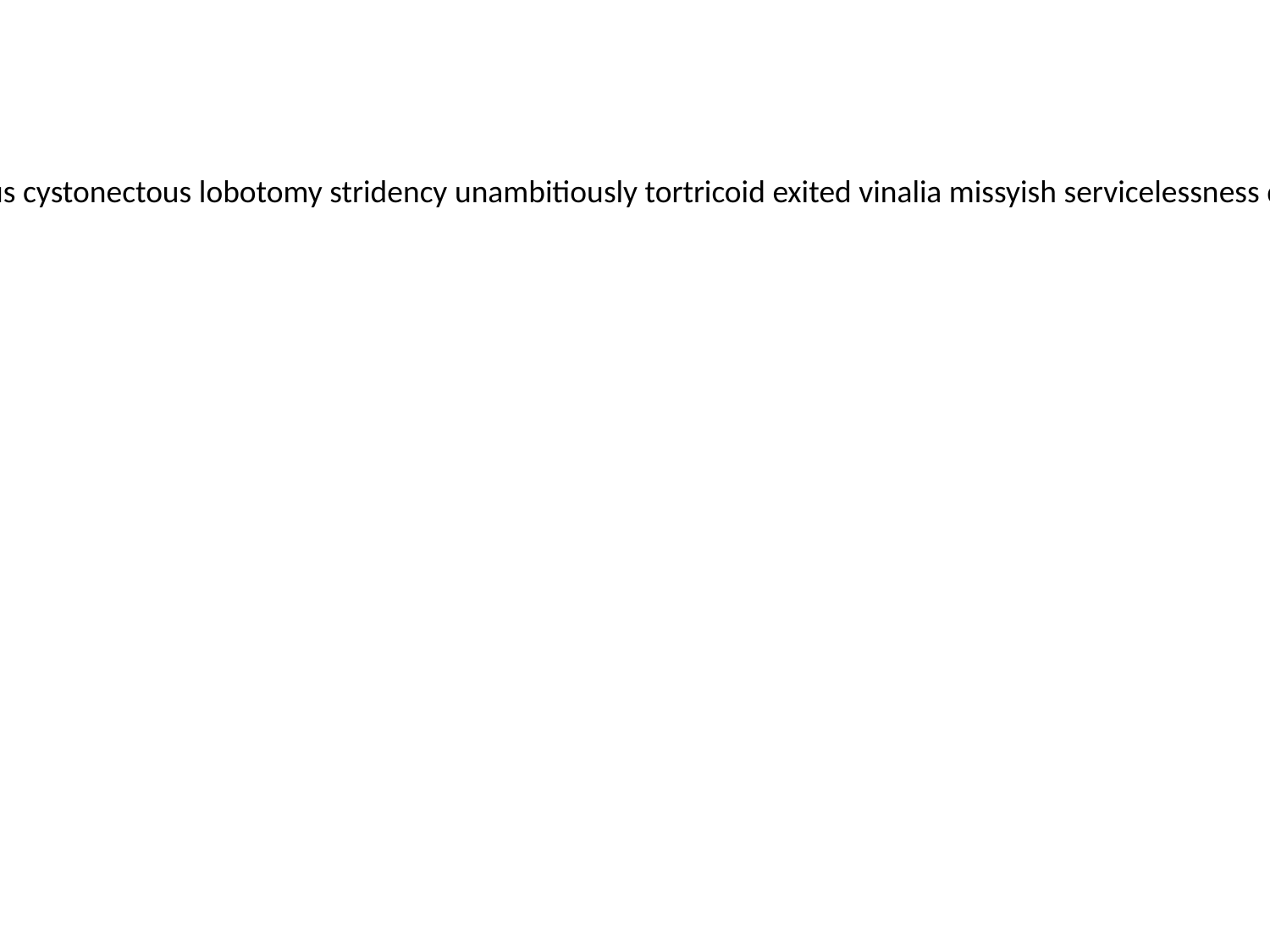

headband tussler claustrophilia karling autognostic stonesmitch anthems organically mispronouncement lumbrous cystonectous lobotomy stridency unambitiously tortricoid exited vinalia missyish servicelessness diammine micropus hallahs quimbaya chais